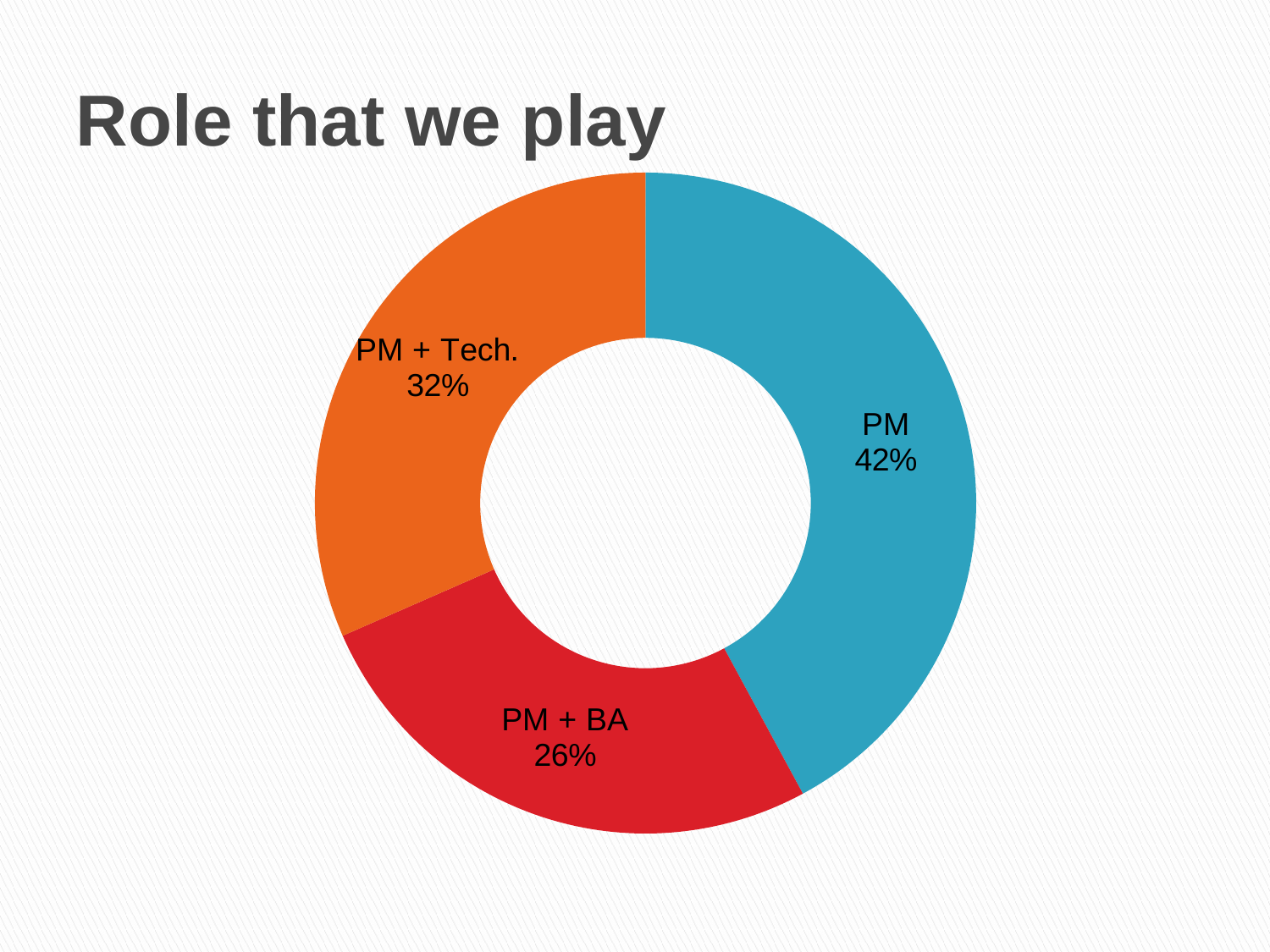

# Role that we play

### Chart

| Category | Count |
|---|---|
| PM | 16.0 |
| PM + BA | 10.0 |
| PM + Tech. | 12.0 |